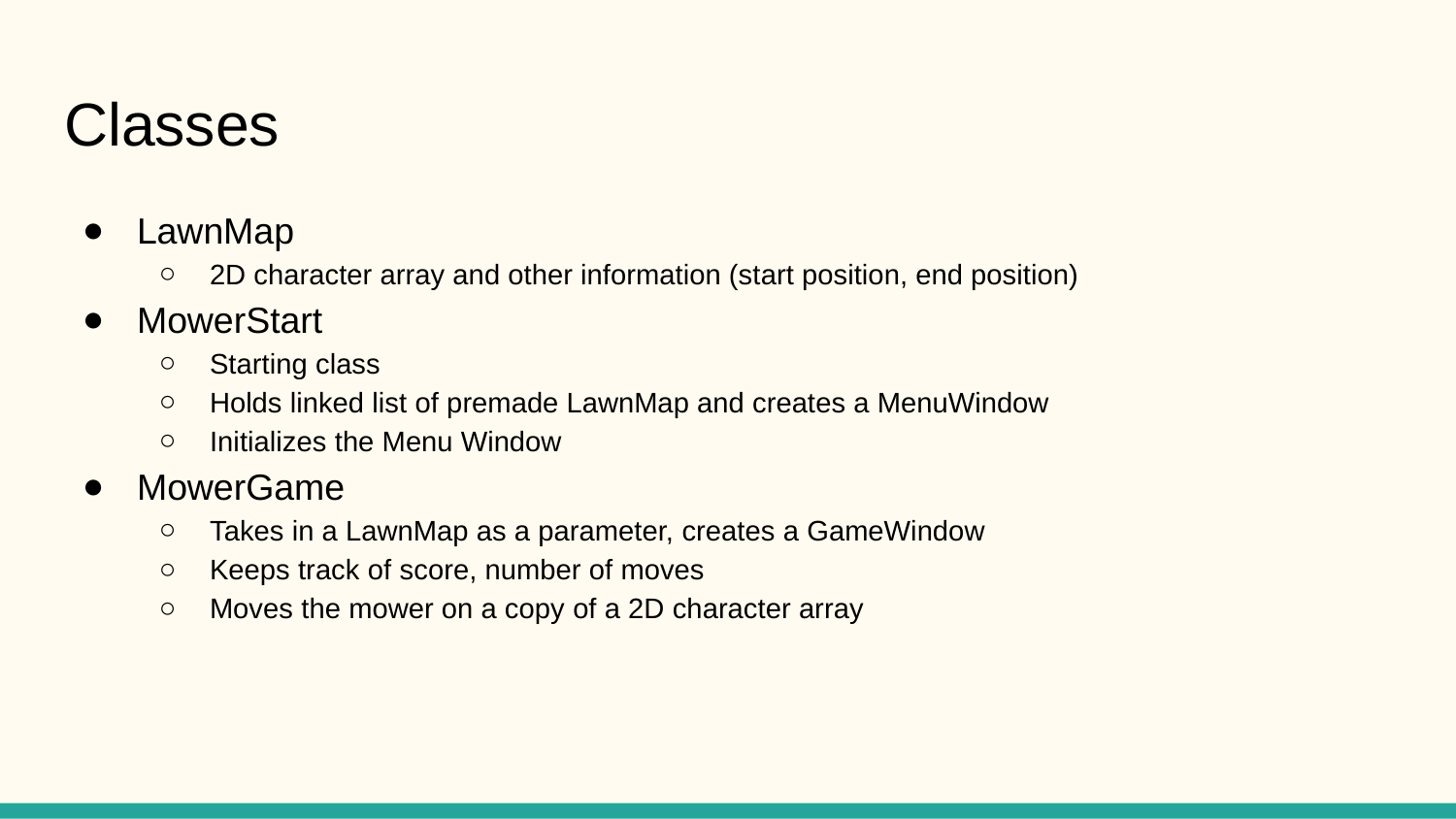

# Classes
LawnMap
2D character array and other information (start position, end position)
MowerStart
Starting class
Holds linked list of premade LawnMap and creates a MenuWindow
Initializes the Menu Window
MowerGame
Takes in a LawnMap as a parameter, creates a GameWindow
Keeps track of score, number of moves
Moves the mower on a copy of a 2D character array